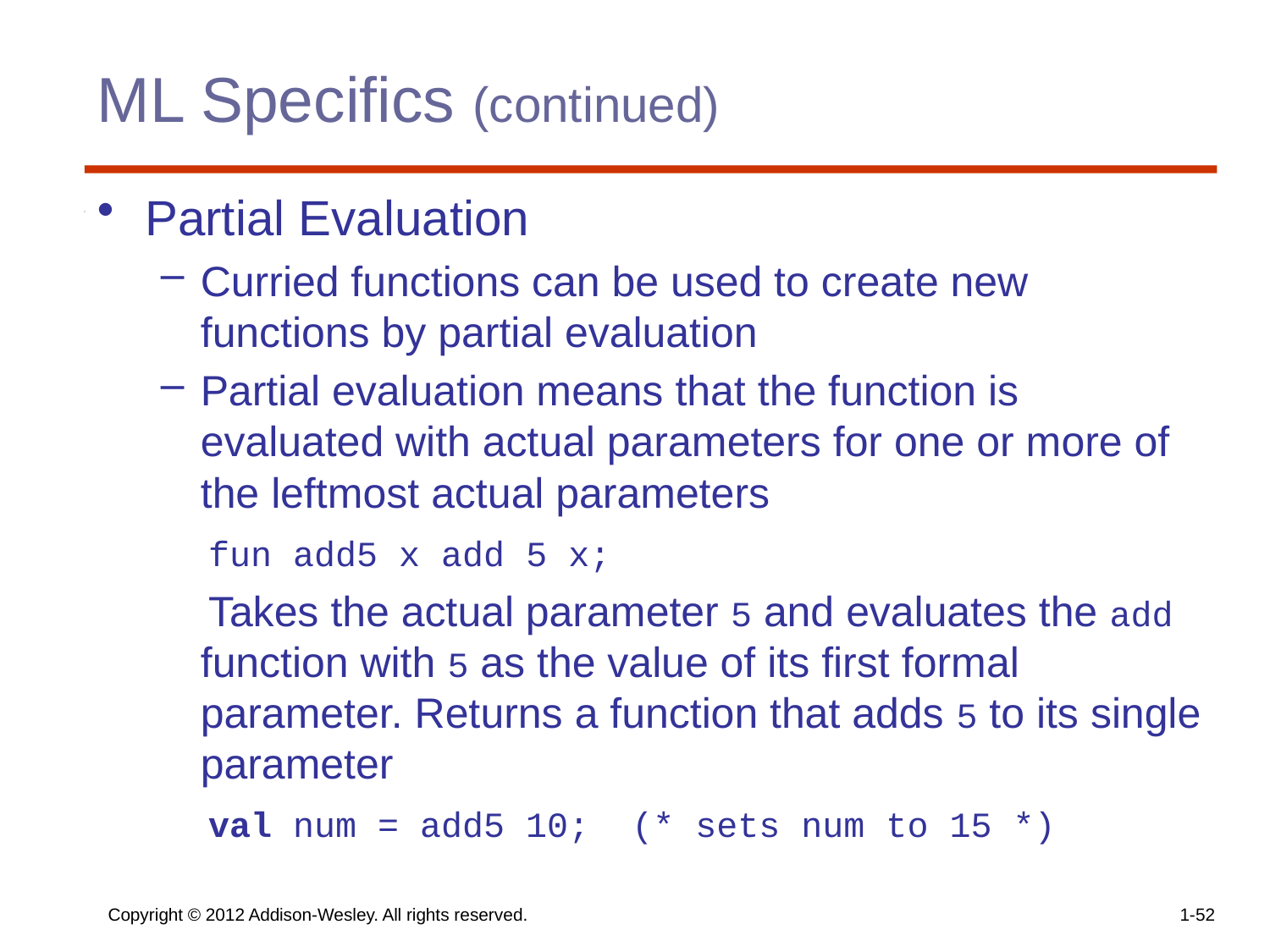

# ML Specifics (continued)
Partial Evaluation
Curried functions can be used to create new functions by partial evaluation
Partial evaluation means that the function is evaluated with actual parameters for one or more of the leftmost actual parameters
    fun add5 x add 5 x;
    Takes the actual parameter 5 and evaluates the add function with 5 as the value of its first formal parameter. Returns a function that adds 5 to its single parameter
    val num = add5 10;  (* sets num to 15 *)

Copyright © 2012 Addison-Wesley. All rights reserved.
1-52